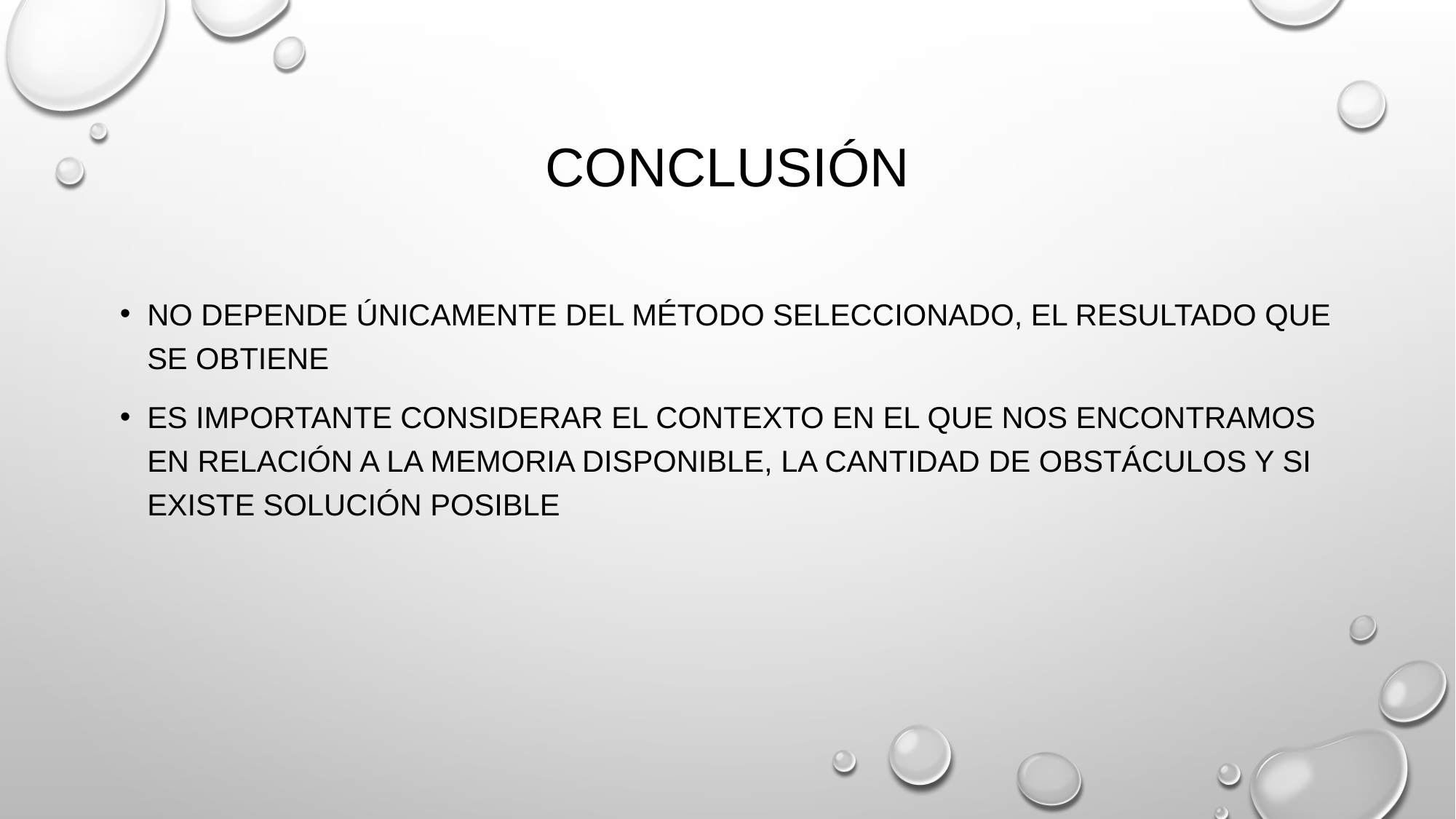

# conclusión
No Depende únicamente del método seleccionado, el resultado que se obtiene
Es importante considerar el contexto en el que nos encontramos en relación a la memoria disponible, la cantidad de obstáculos y si existe solución posible